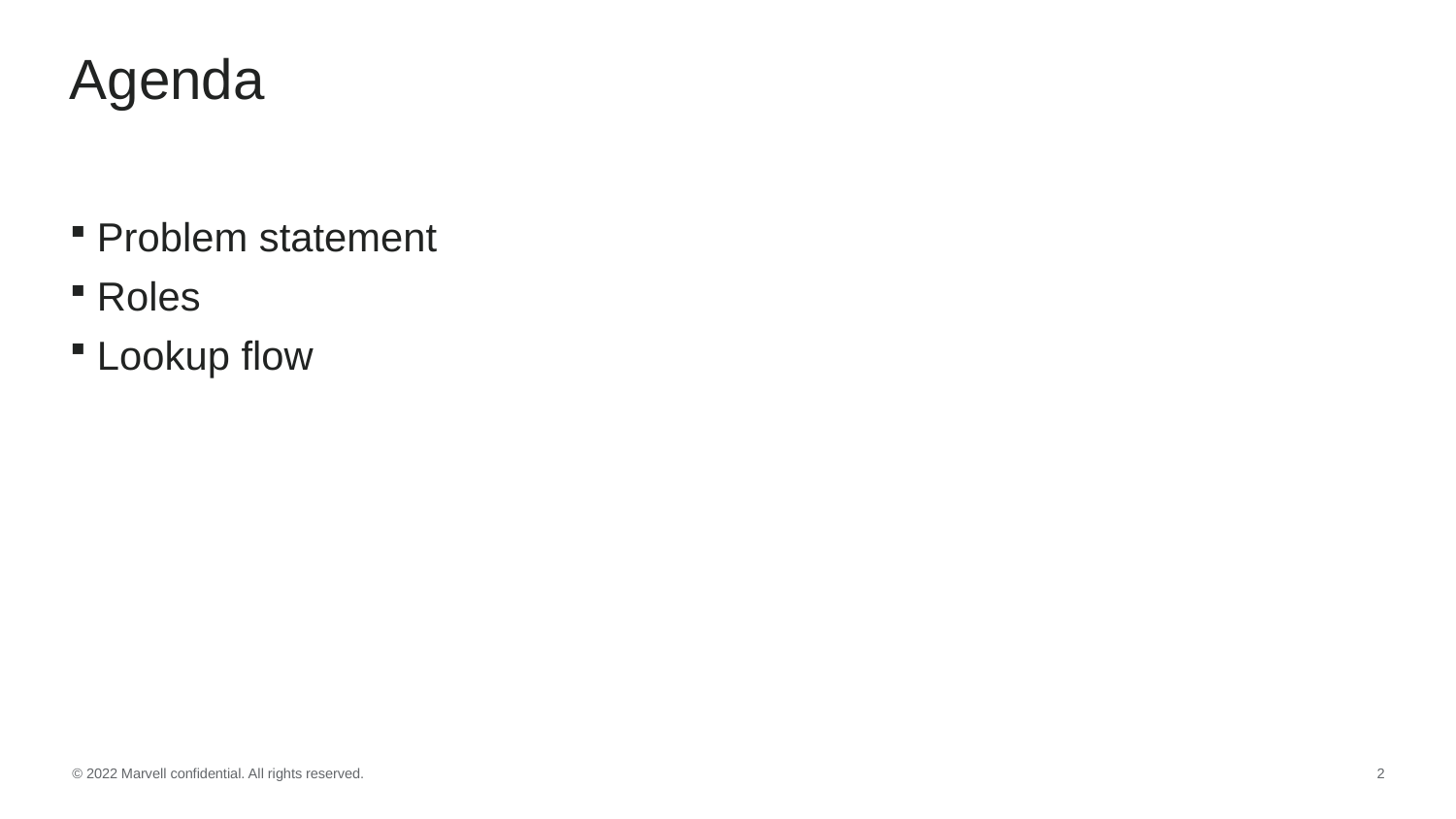

# Agenda
Problem statement
Roles
Lookup flow